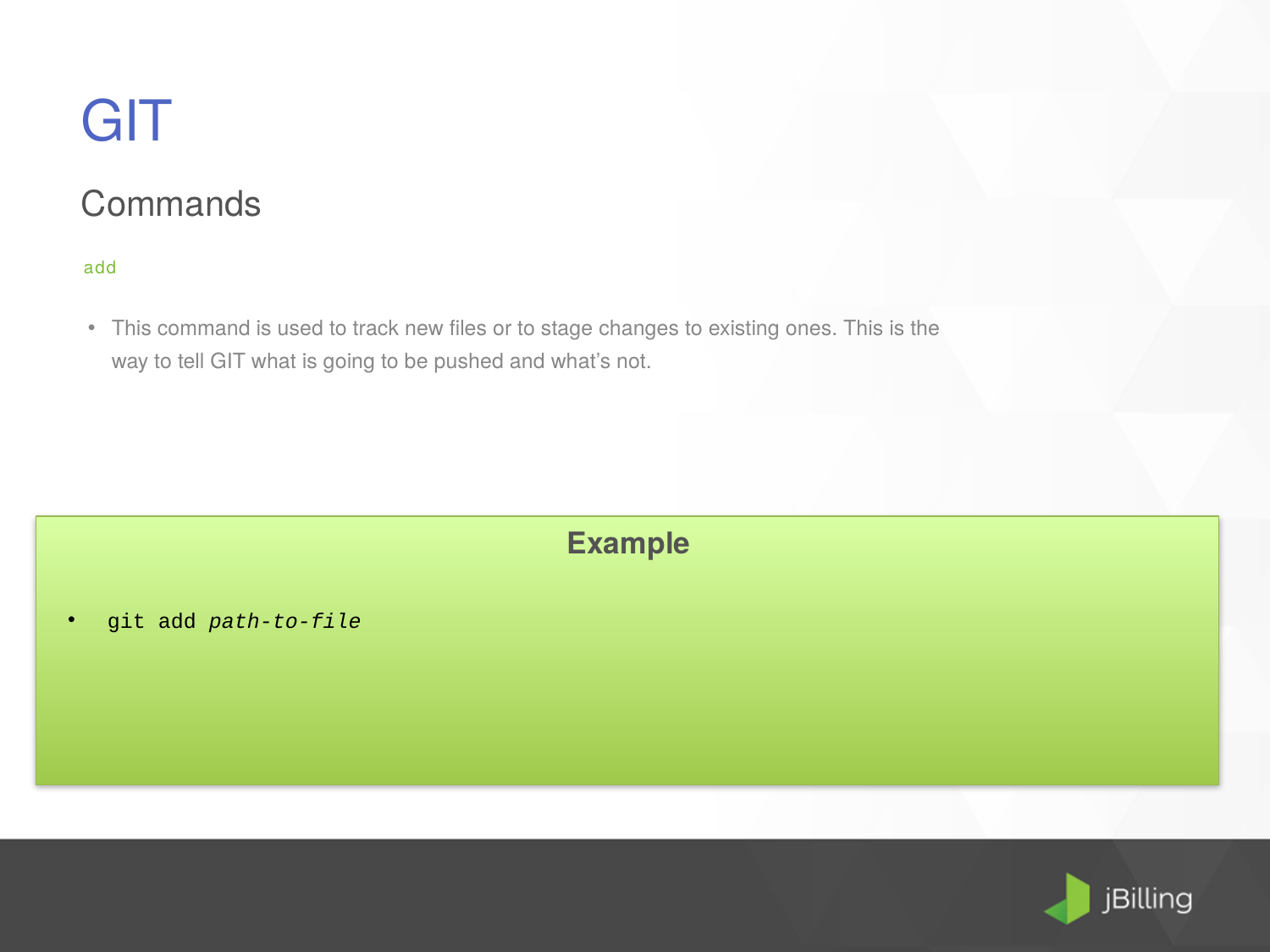

# GIT
Commands
add

This command is used to track new files or to stage changes to existing ones. This is the way to tell GIT what is going to be pushed and what’s not.

Example
git add path-to-file